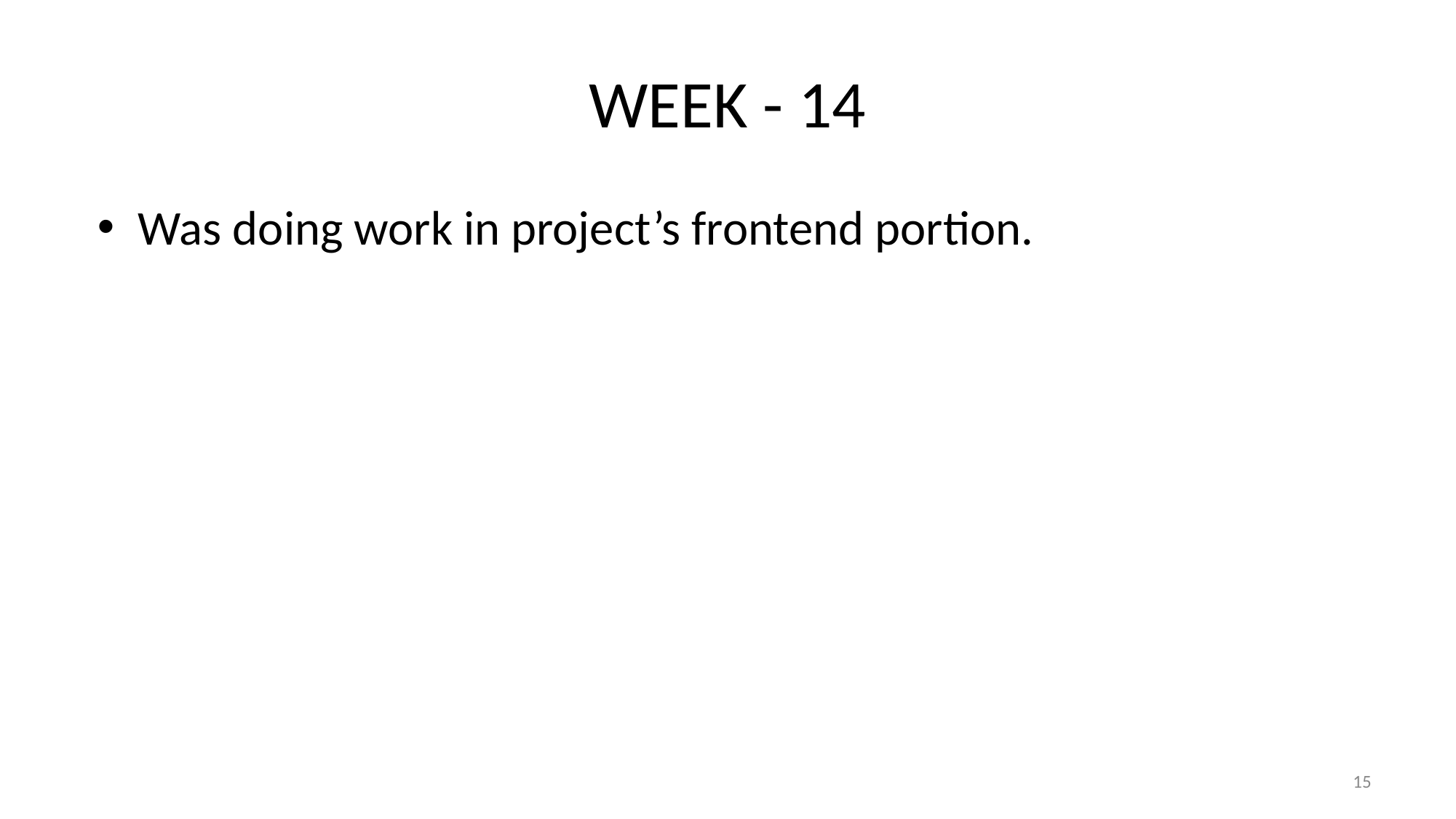

# WEEK - 14
Was doing work in project’s frontend portion.
15